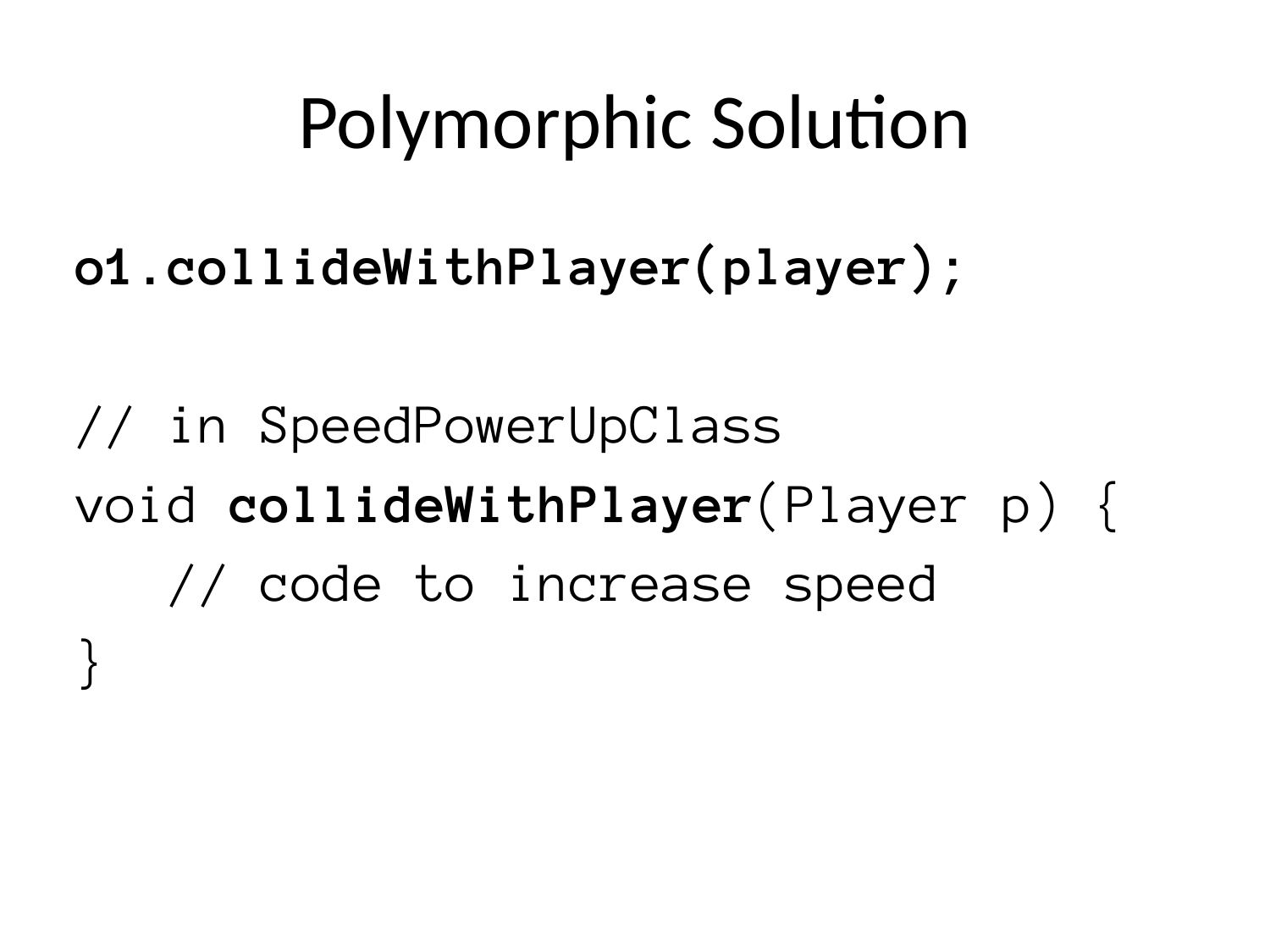

# Polymorphic Solution
o1.collideWithPlayer(player);

// in SpeedPowerUpClass
void collideWithPlayer(Player p) {
   // code to increase speed
}